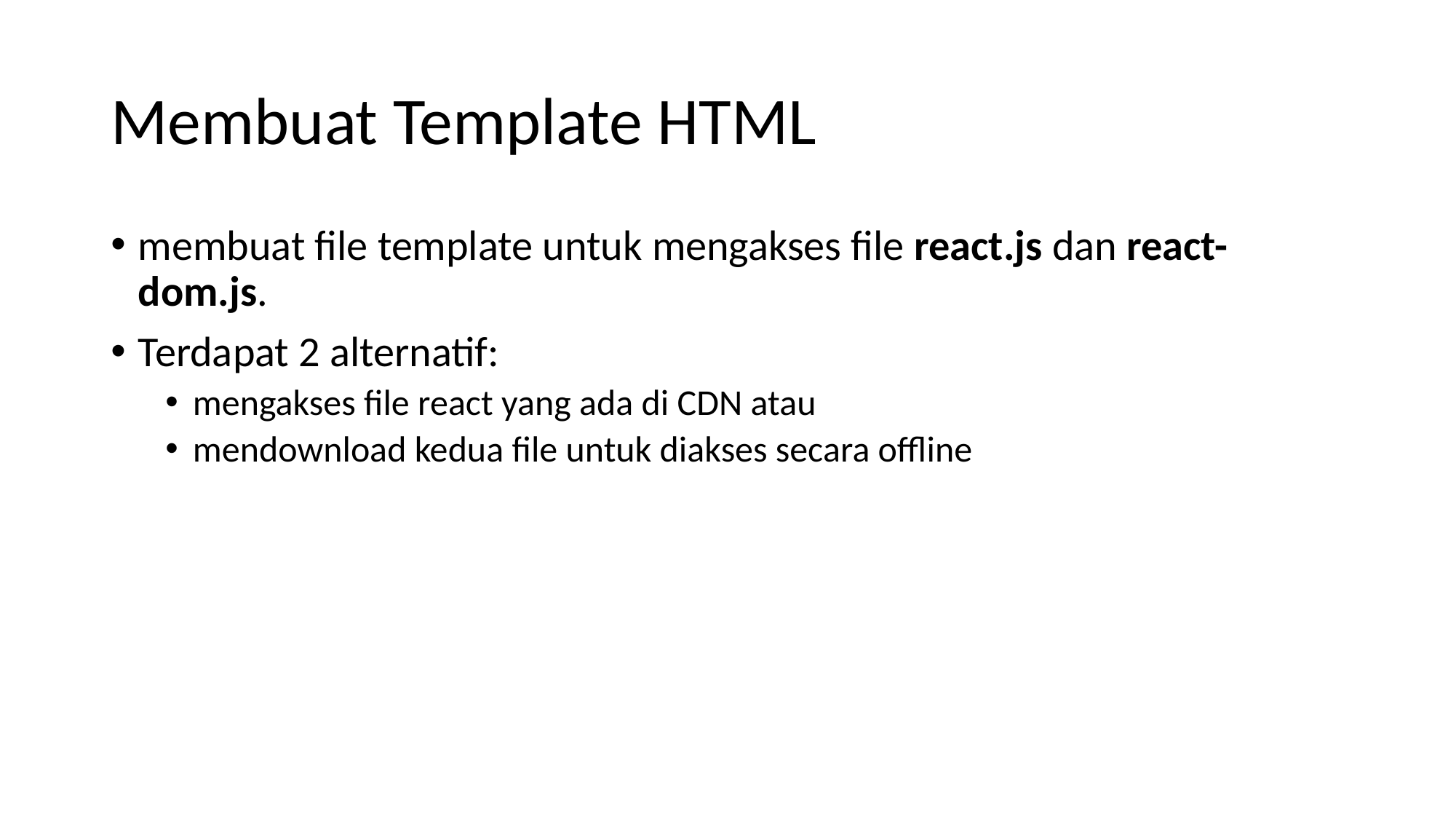

# Membuat Template HTML
membuat file template untuk mengakses file react.js dan react-dom.js.
Terdapat 2 alternatif:
mengakses file react yang ada di CDN atau
mendownload kedua file untuk diakses secara offline